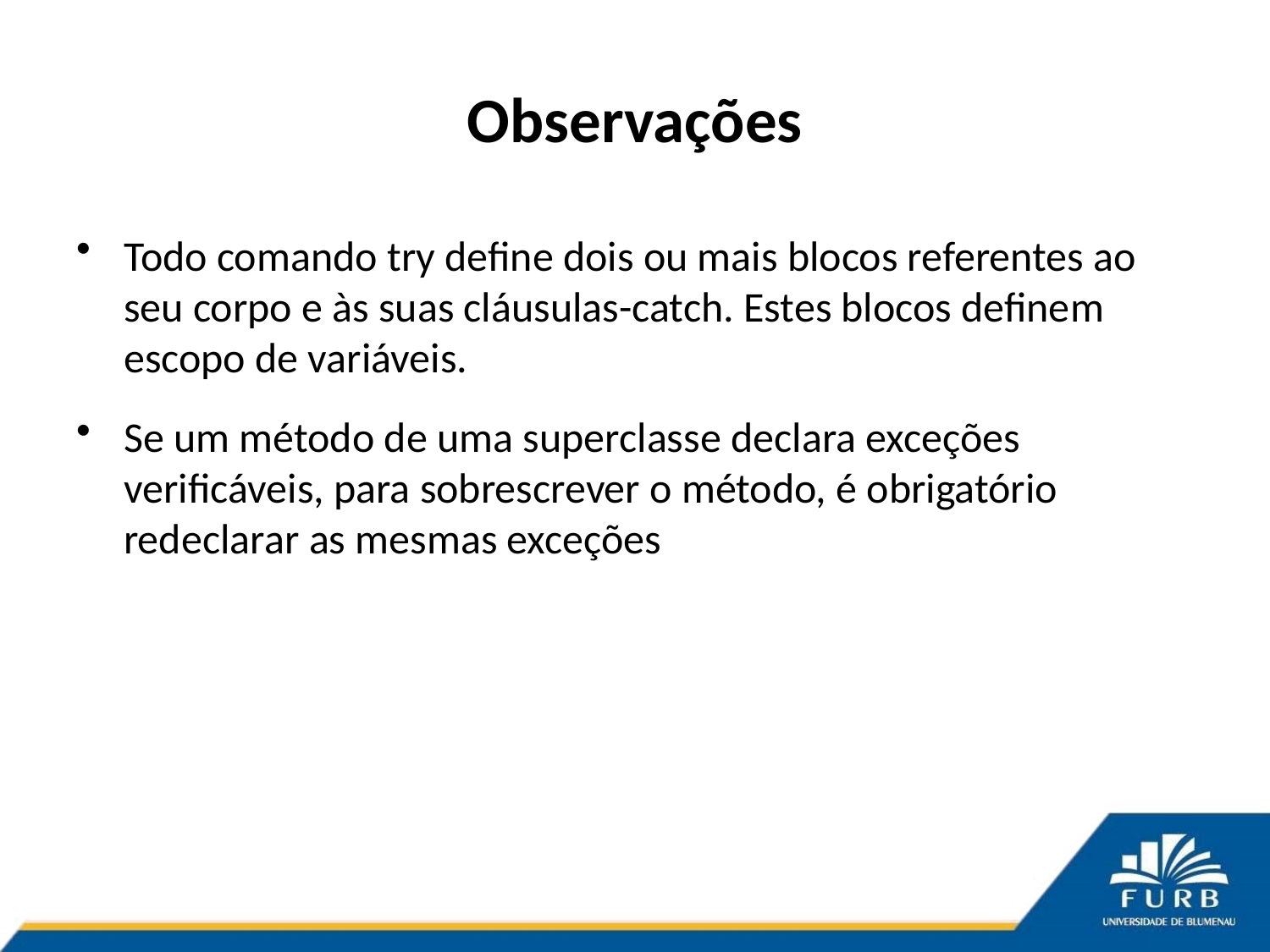

# Observações
Todo comando try define dois ou mais blocos referentes ao seu corpo e às suas cláusulas-catch. Estes blocos definem escopo de variáveis.
Se um método de uma superclasse declara exceções verificáveis, para sobrescrever o método, é obrigatório redeclarar as mesmas exceções